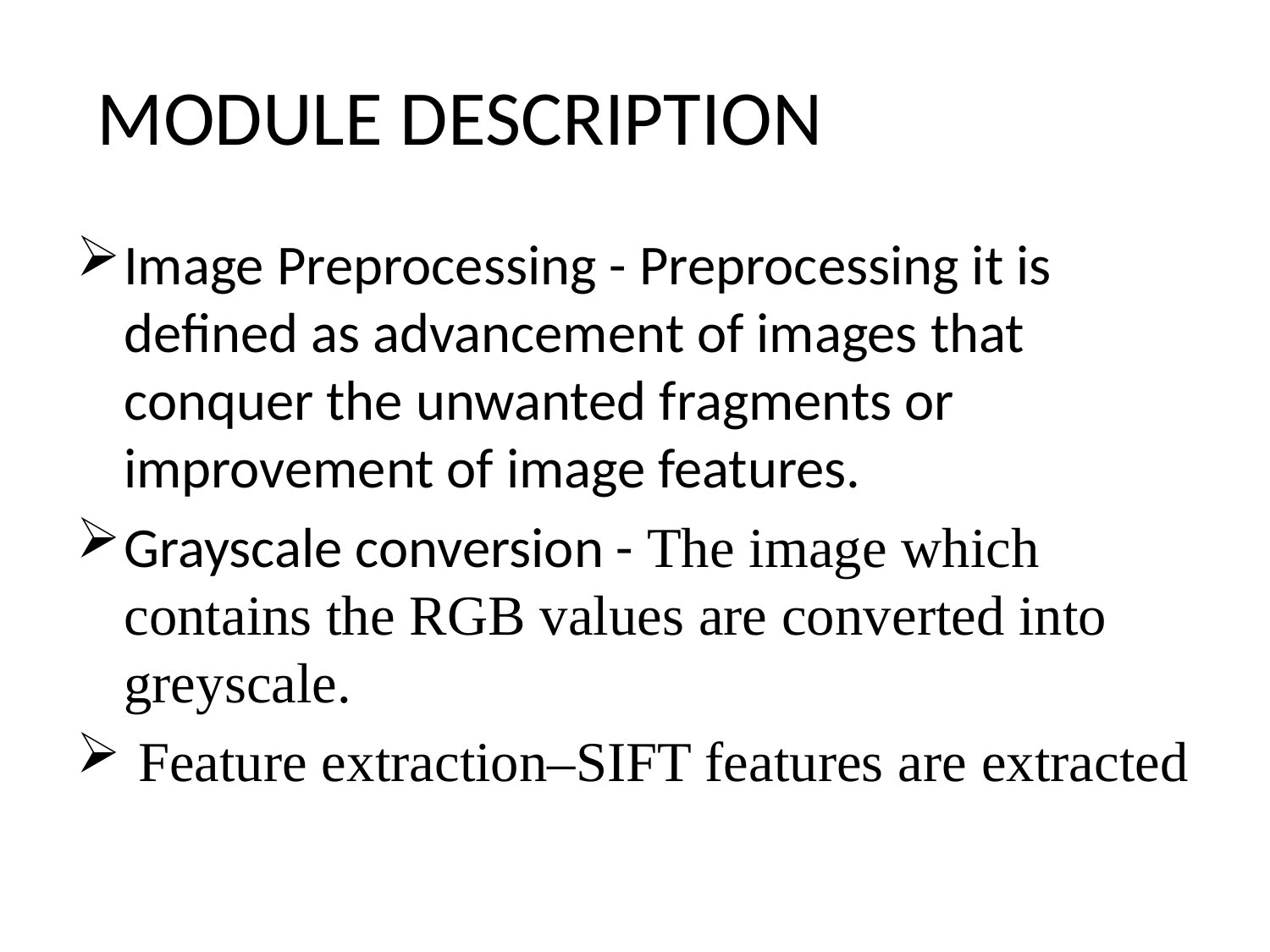

# MODULE DESCRIPTION
Image Preprocessing - Preprocessing it is defined as advancement of images that conquer the unwanted fragments or improvement of image features.
Grayscale conversion - The image which contains the RGB values are converted into greyscale.
 Feature extraction–SIFT features are extracted